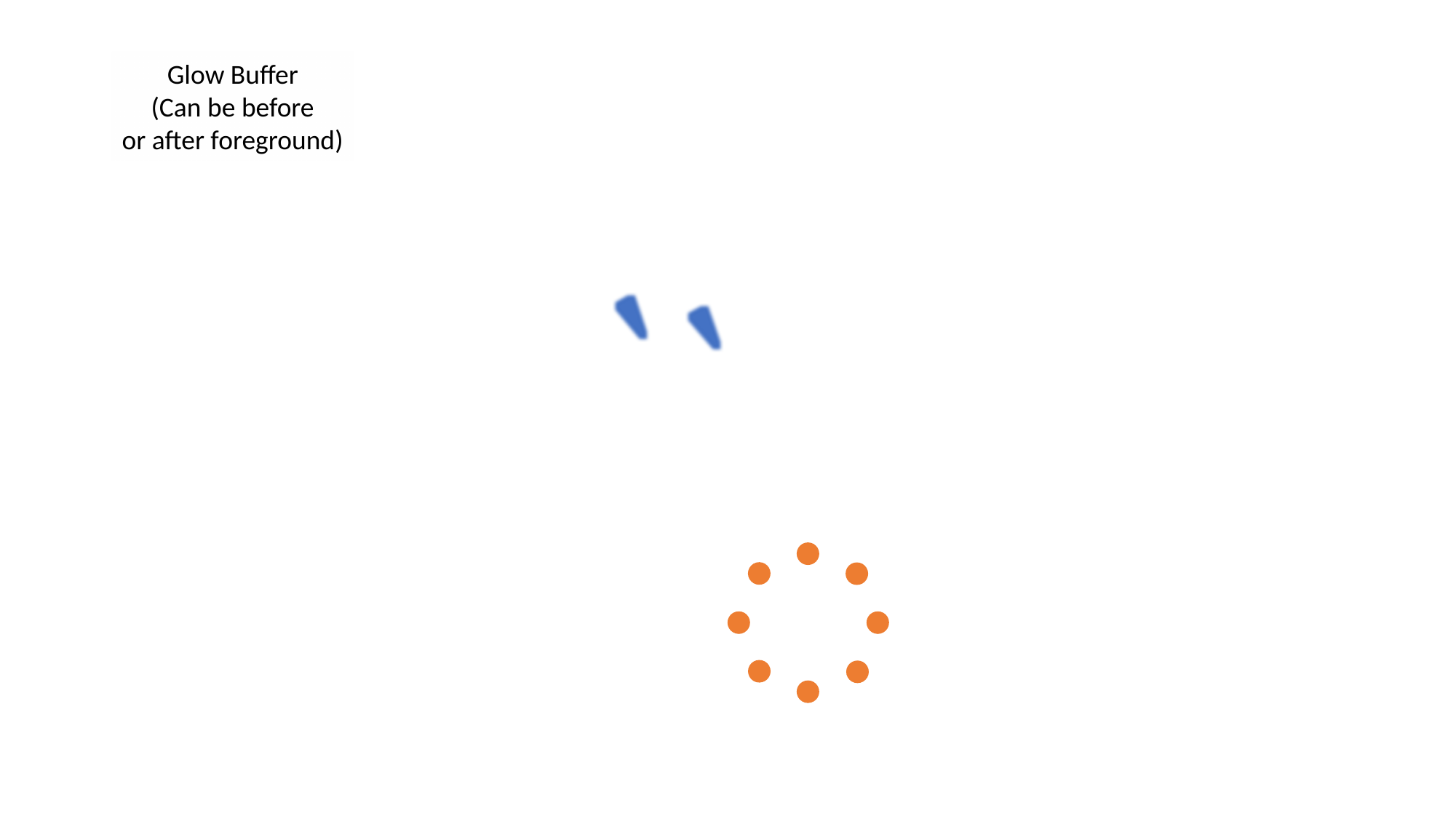

Glow Buffer
(Can be before
or after foreground)